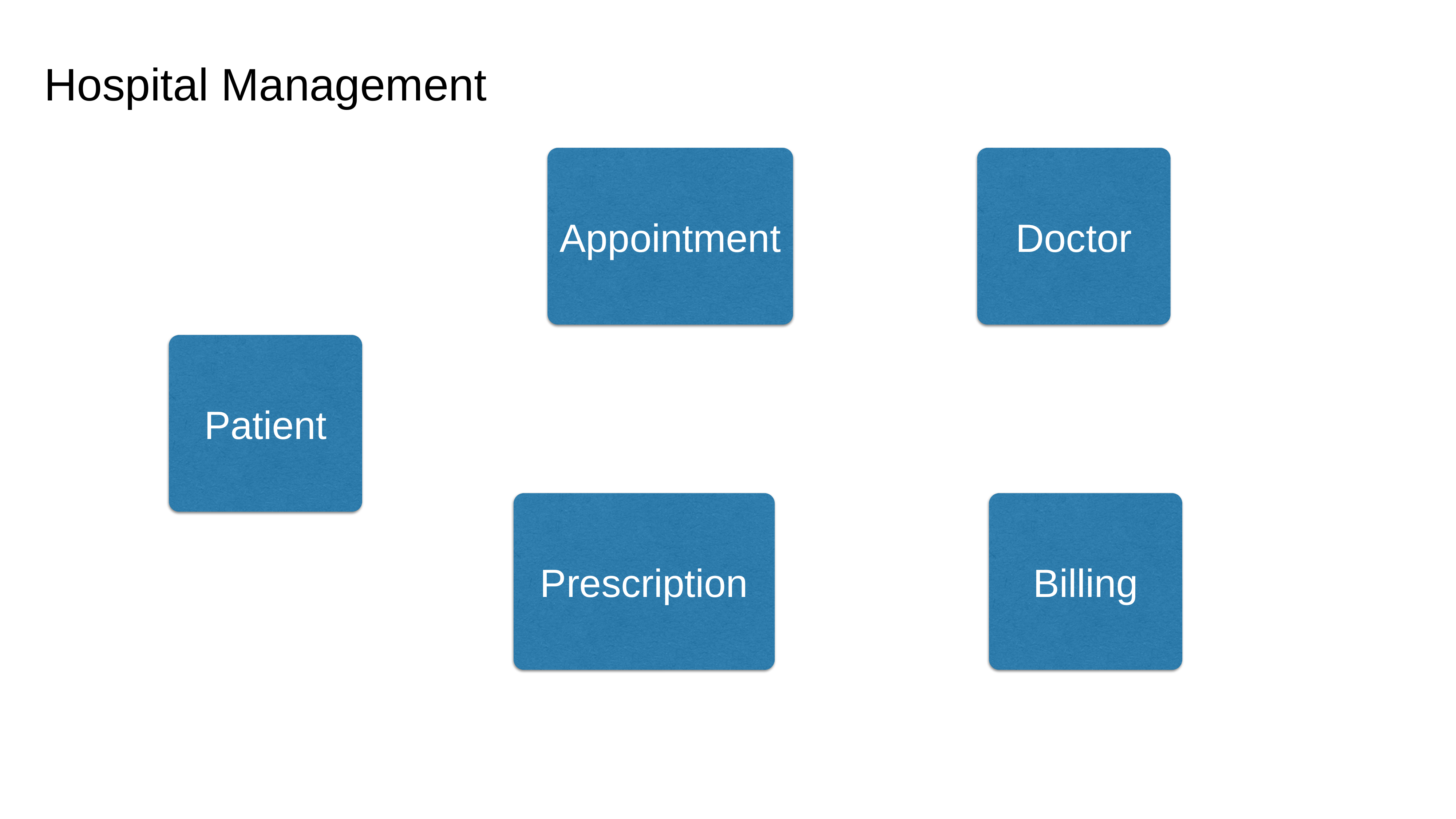

Hospital Management
Appointment
Doctor
Patient
Prescription
Billing